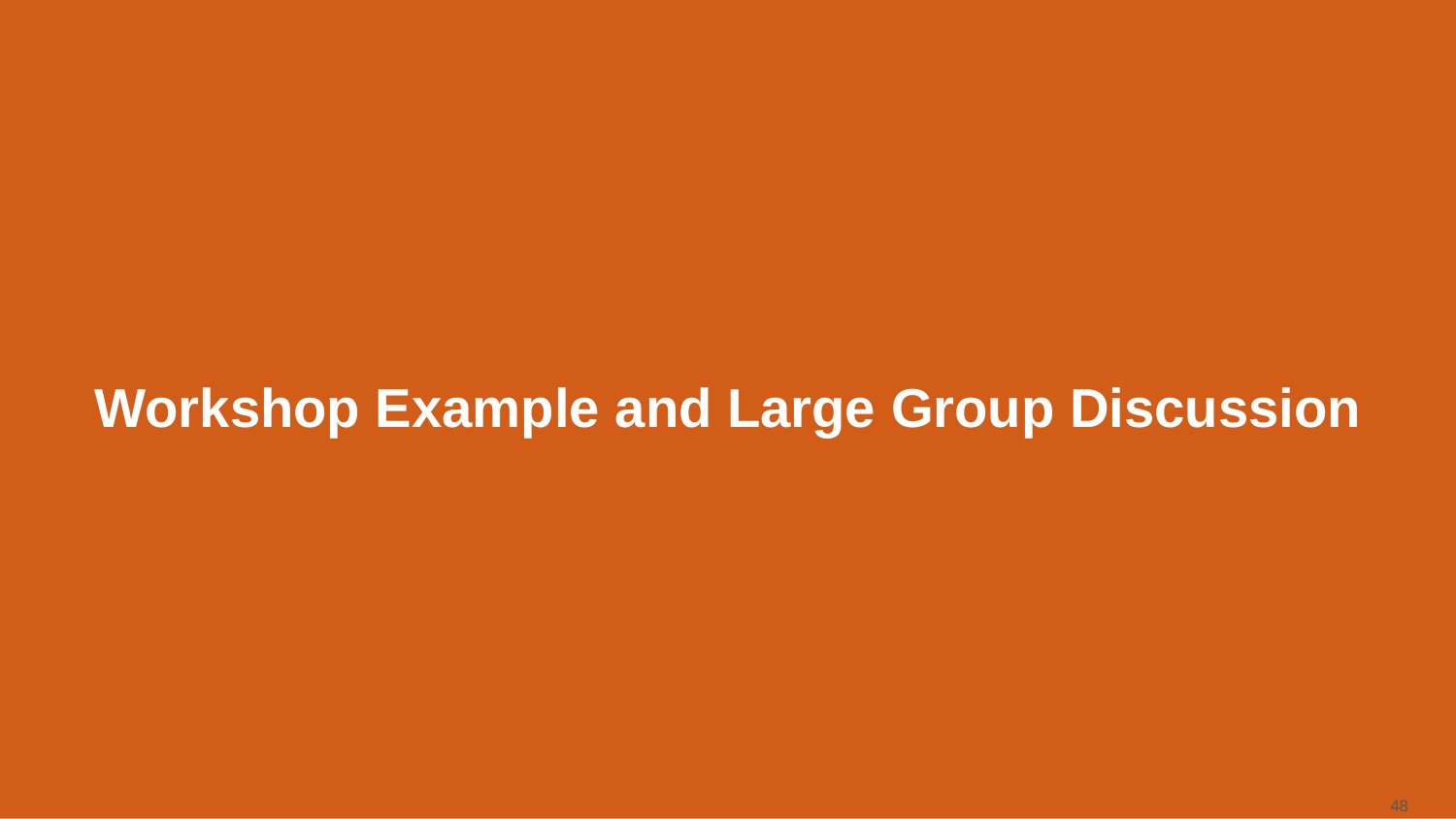

Workshop Example and Large Group Discussion
#
48